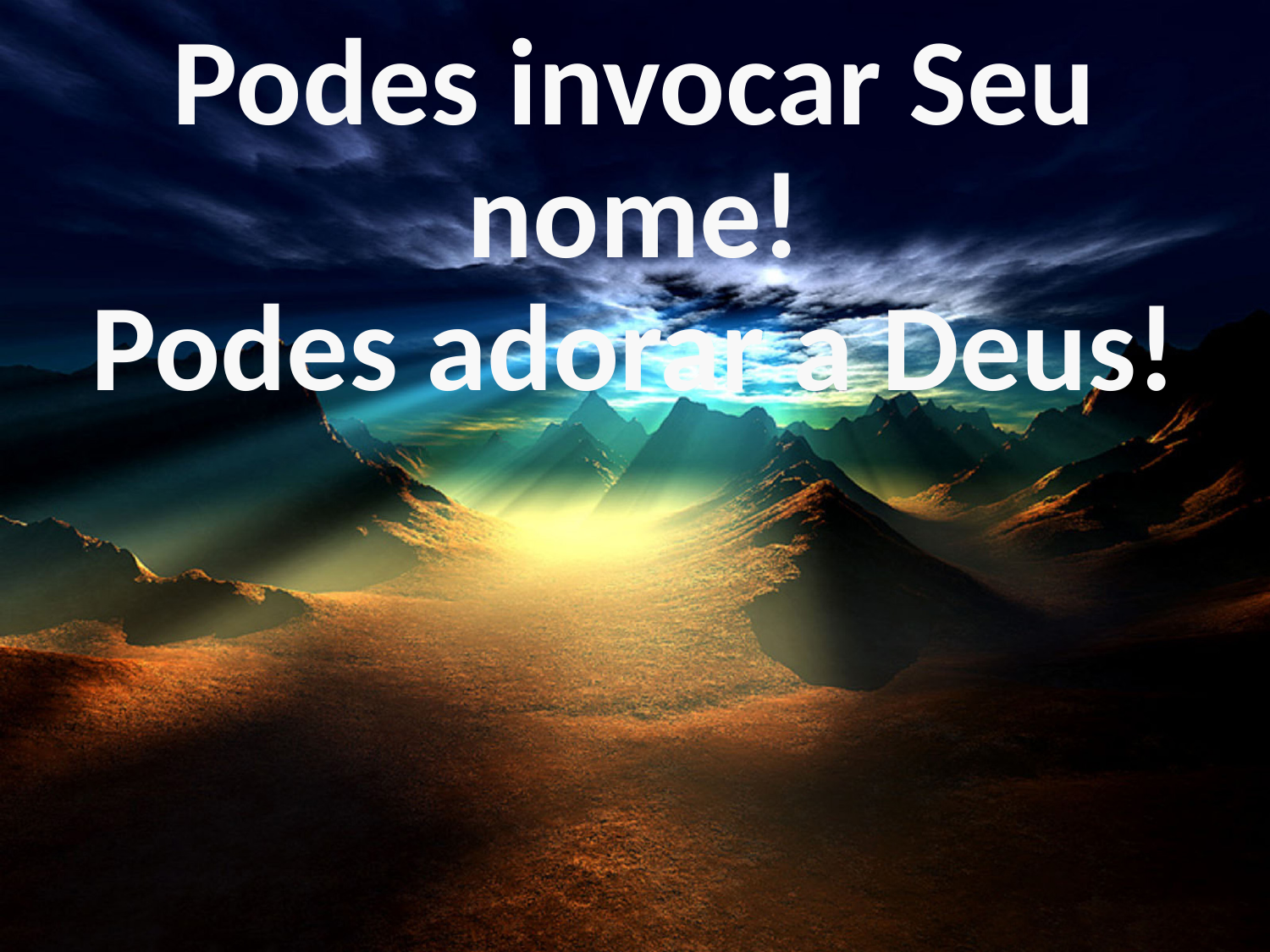

Podes invocar Seu nome!
Podes adorar a Deus!